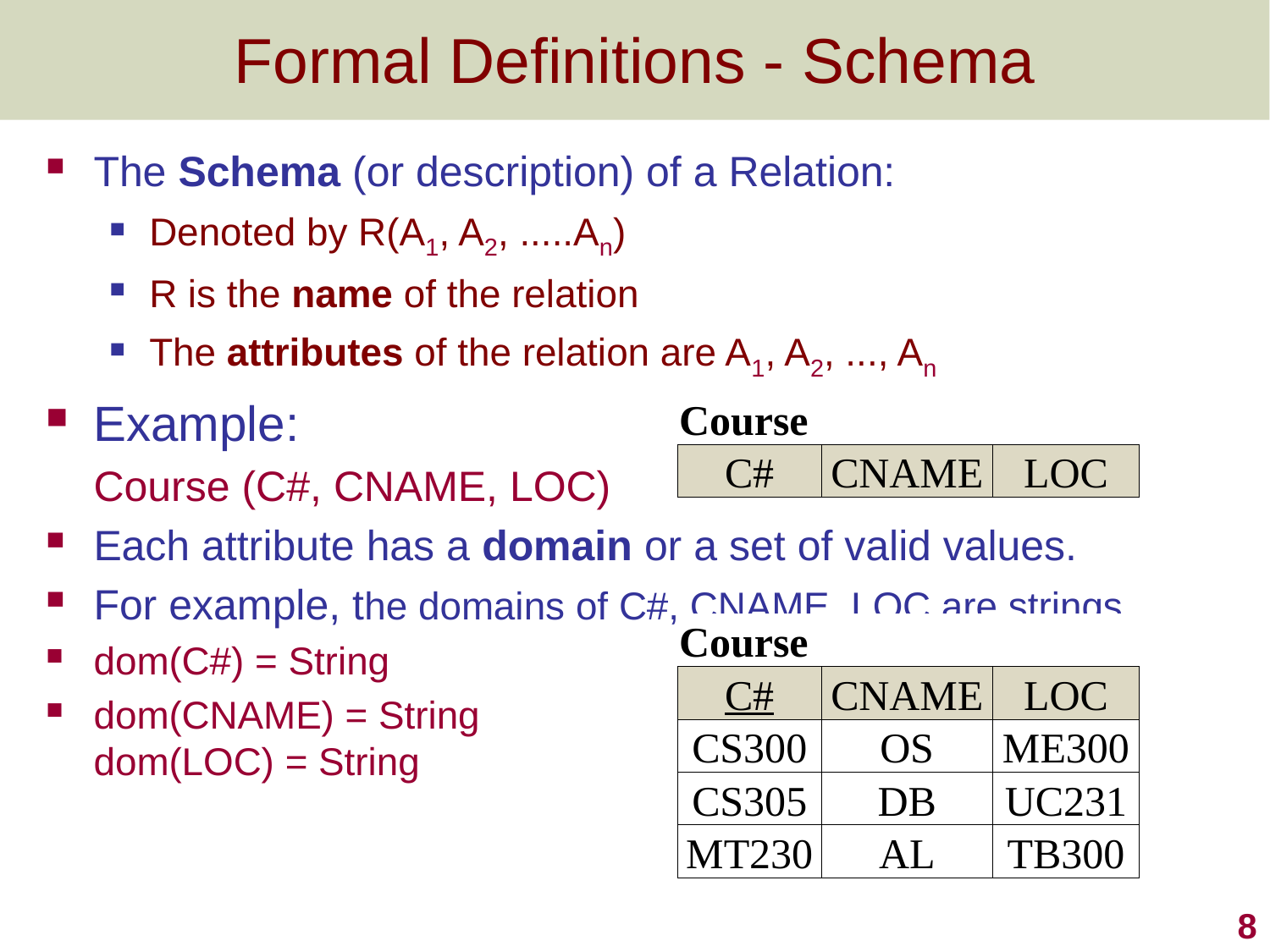

# Formal Definitions - Schema
The Schema (or description) of a Relation:
Denoted by R(A1, A2, .....An)
R is the name of the relation
The attributes of the relation are A1, A2, ..., An
Example:
	Course (C#, CNAME, LOC)
Each attribute has a domain or a set of valid values.
For example, the domains of C#, CNAME, LOC are strings
dom(C#) = String
dom(CNAME) = String
dom(LOC) = String

| Course |  |  |
| --- | --- | --- |
| C# | CNAME | LOC |
| Course |  |  |
| --- | --- | --- |
| C# | CNAME | LOC |
| CS300 | OS | ME300 |
| CS305 | DB | UC231 |
| MT230 | AL | TB300 |
8